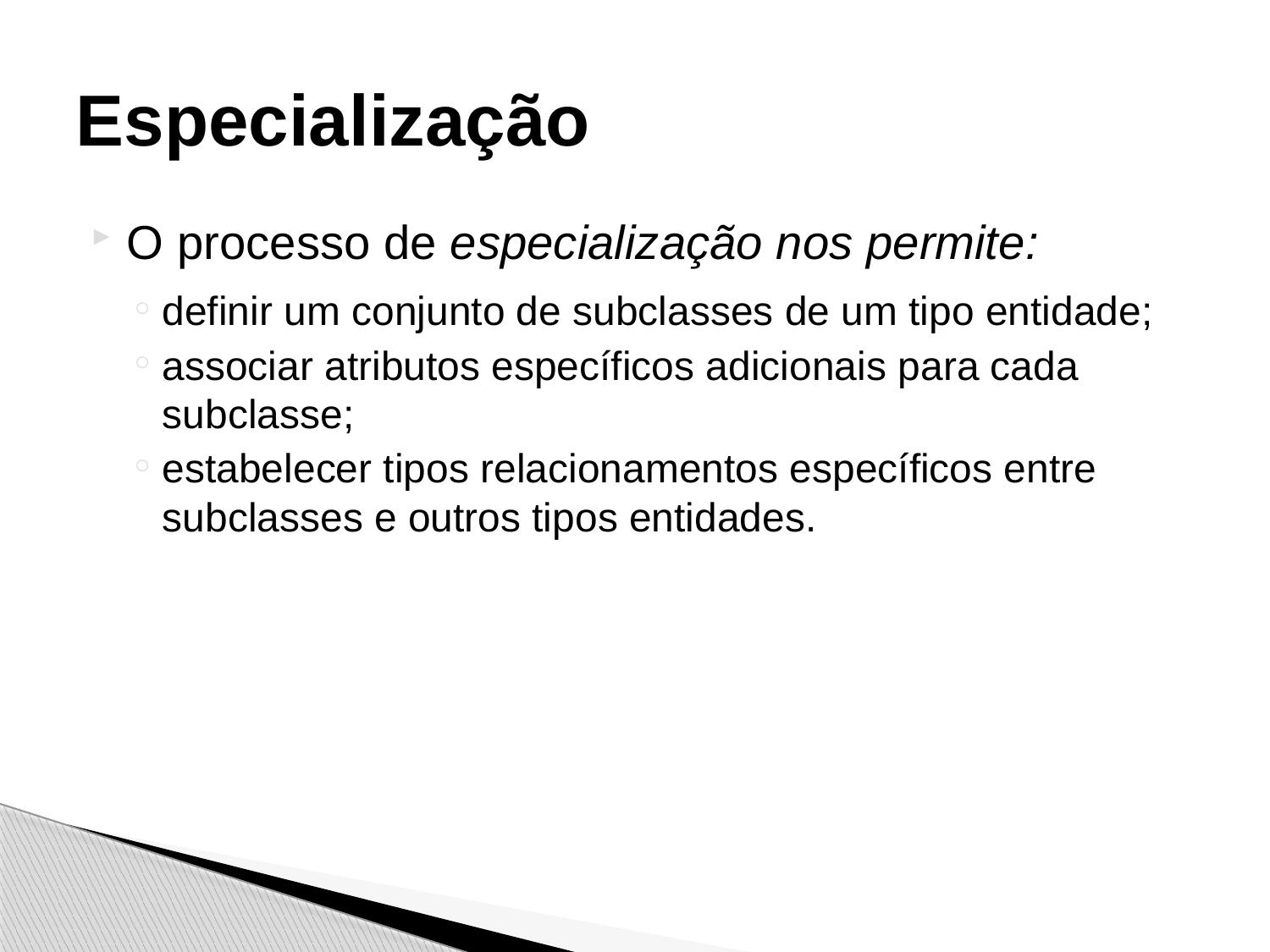

# Especialização
O processo de especialização nos permite:
definir um conjunto de subclasses de um tipo entidade;
associar atributos específicos adicionais para cada subclasse;
estabelecer tipos relacionamentos específicos entre subclasses e outros tipos entidades.